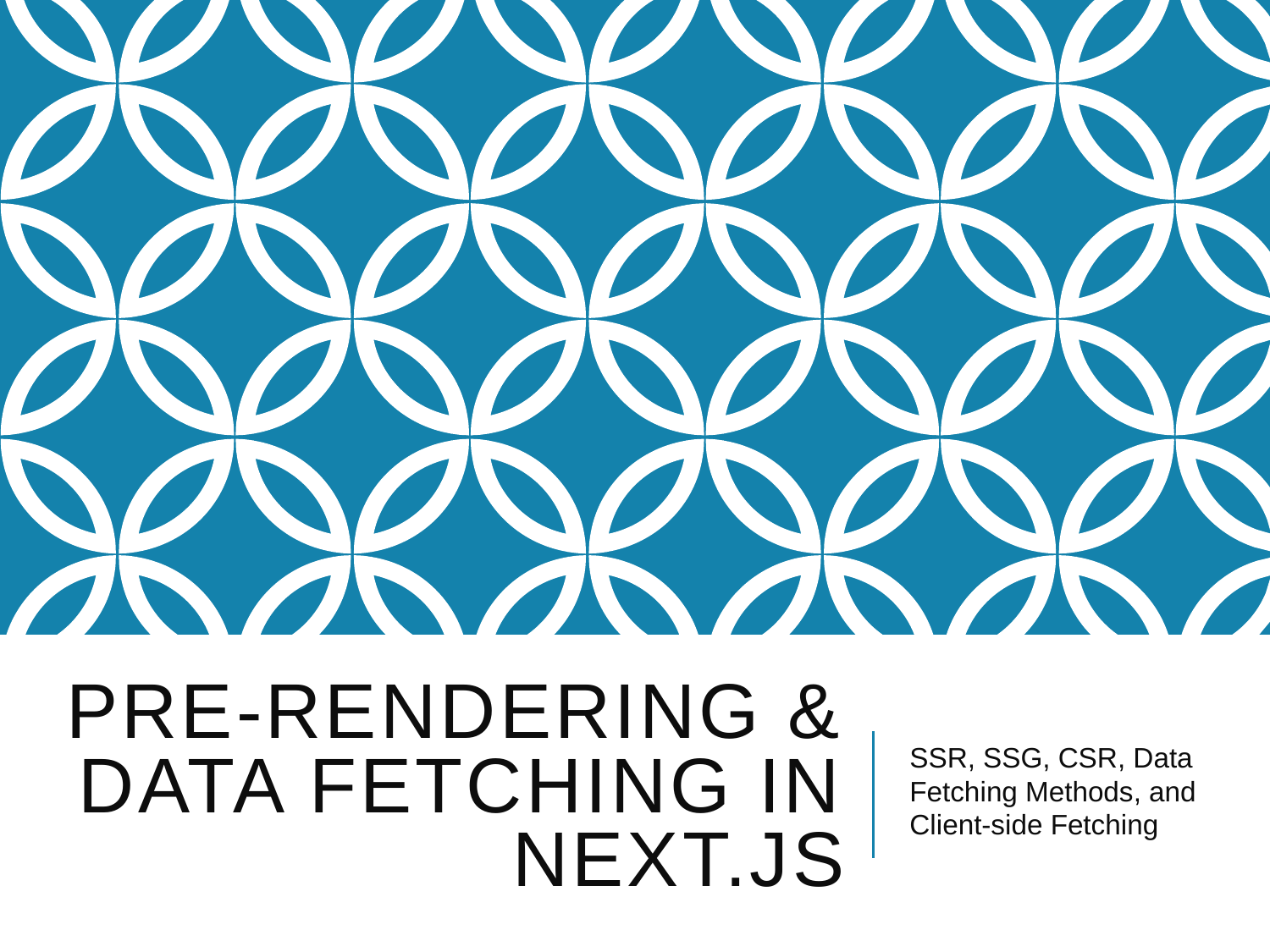

# Pre-rendering & Data Fetching in Next.js
SSR, SSG, CSR, Data Fetching Methods, and Client-side Fetching